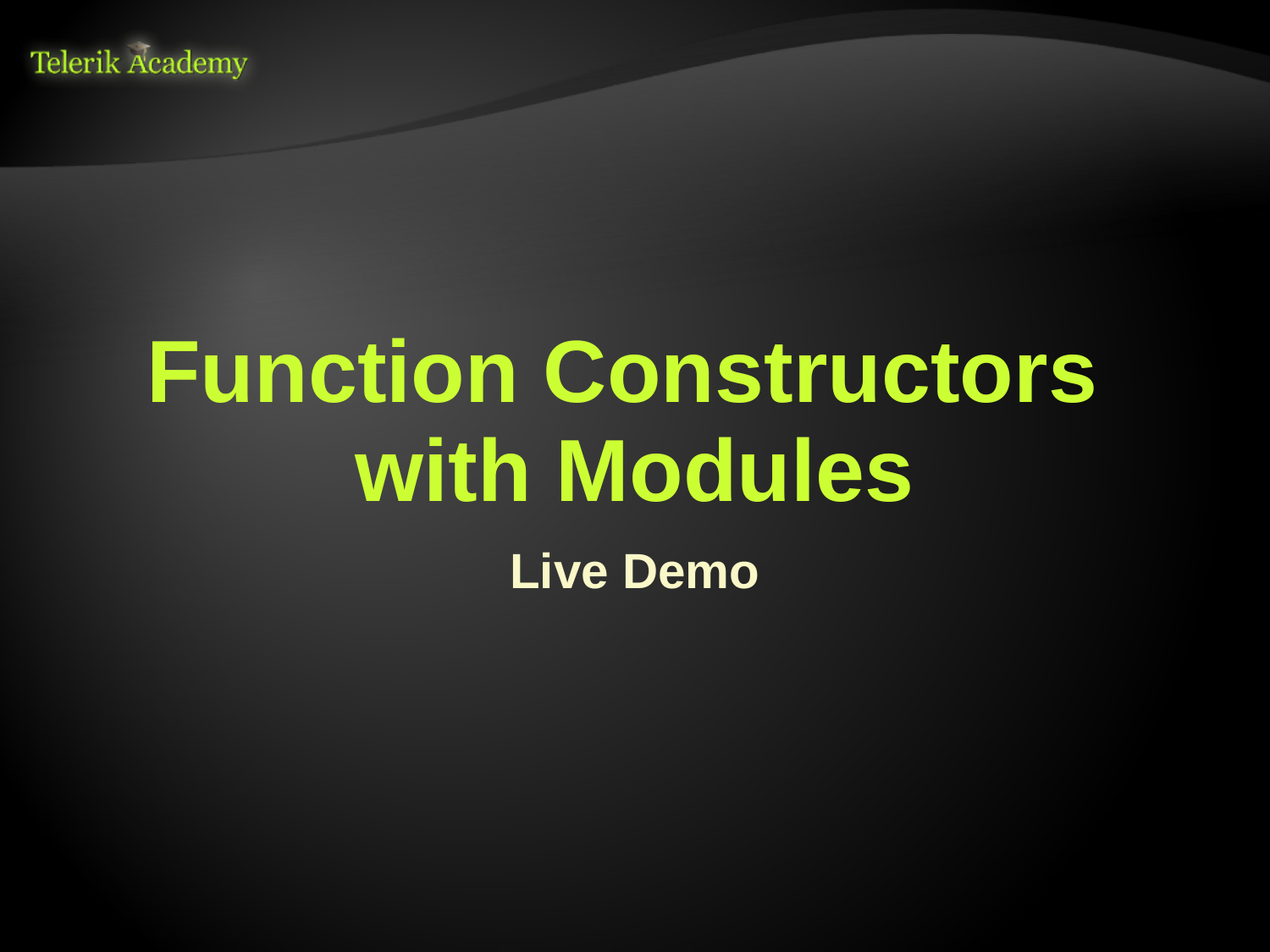

# Function Constructors with Modules
Live Demo